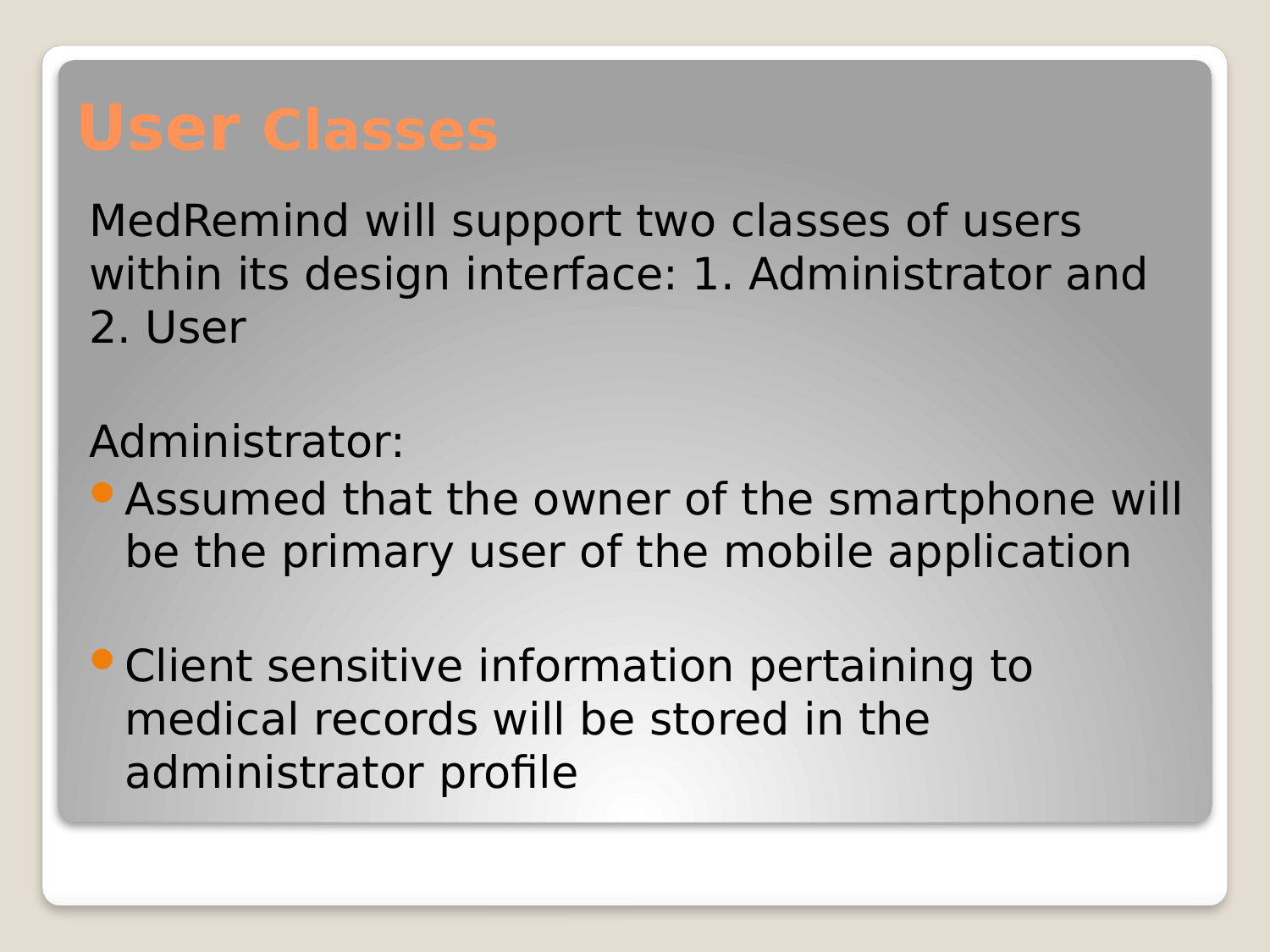

# User Classes
MedRemind will support two classes of users within its design interface: 1. Administrator and 2. User

Administrator:
Assumed that the owner of the smartphone will be the primary user of the mobile application

Client sensitive information pertaining to medical records will be stored in the administrator profile